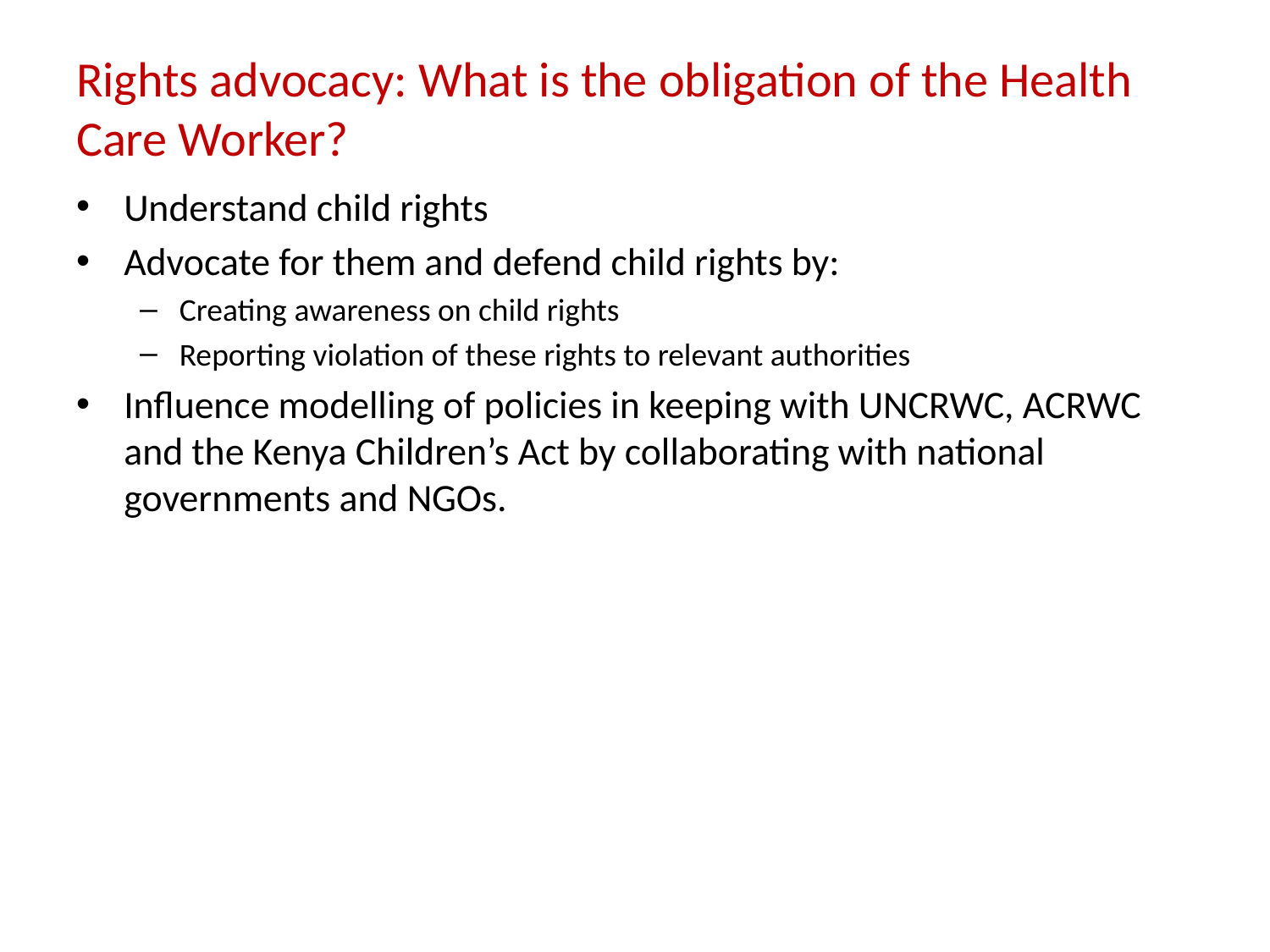

# Rights advocacy: What is the obligation of the Health Care Worker?
Understand child rights
Advocate for them and defend child rights by:
Creating awareness on child rights
Reporting violation of these rights to relevant authorities
Influence modelling of policies in keeping with UNCRWC, ACRWC and the Kenya Children’s Act by collaborating with national governments and NGOs.